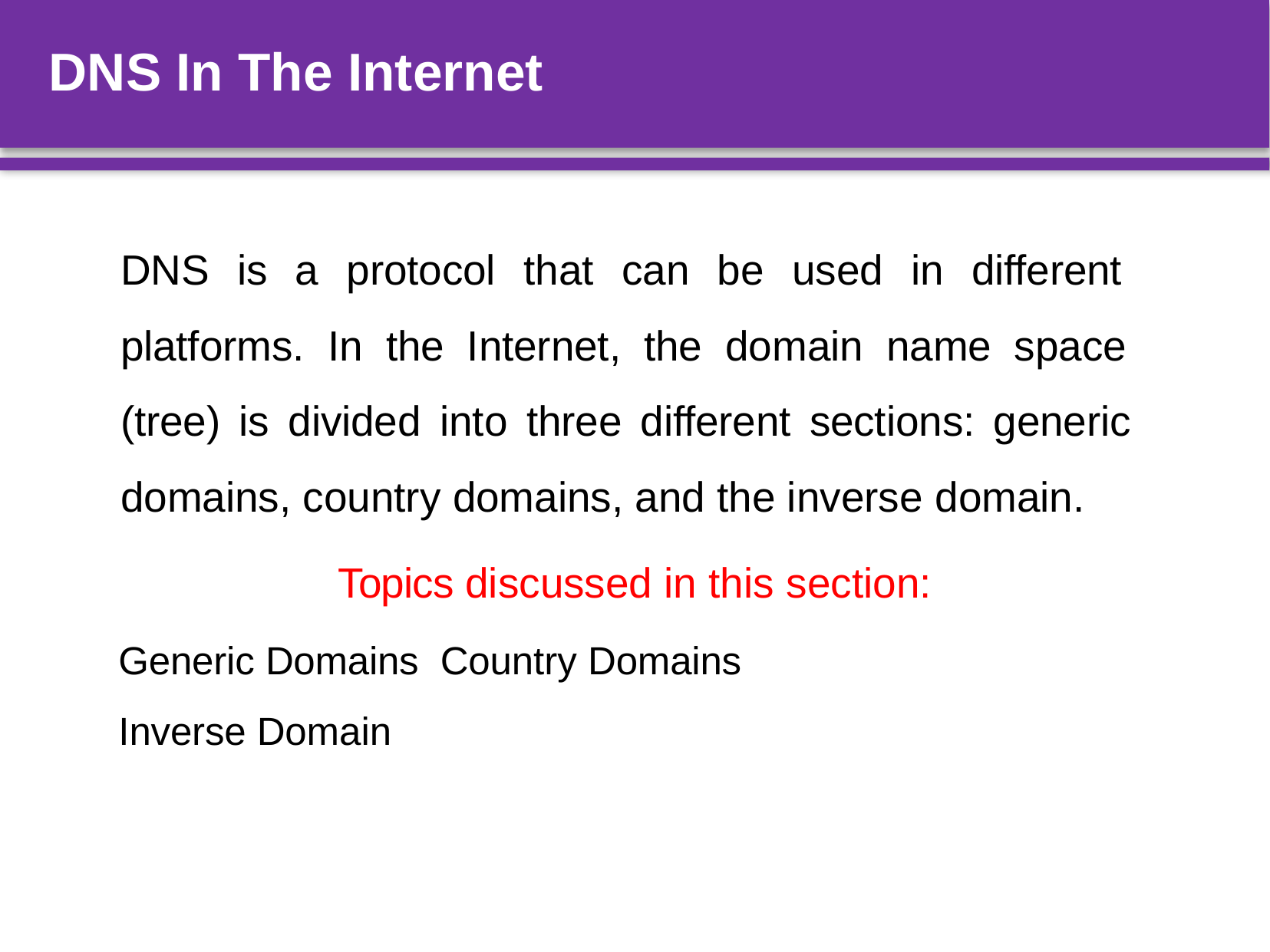

# DNS In The Internet
DNS is a protocol that can be used in different  platforms. In the Internet, the domain name space  (tree) is divided into three different sections: generic  domains, country domains, and the inverse domain.
Topics discussed in this section:
Generic Domains  Country Domains  Inverse Domain